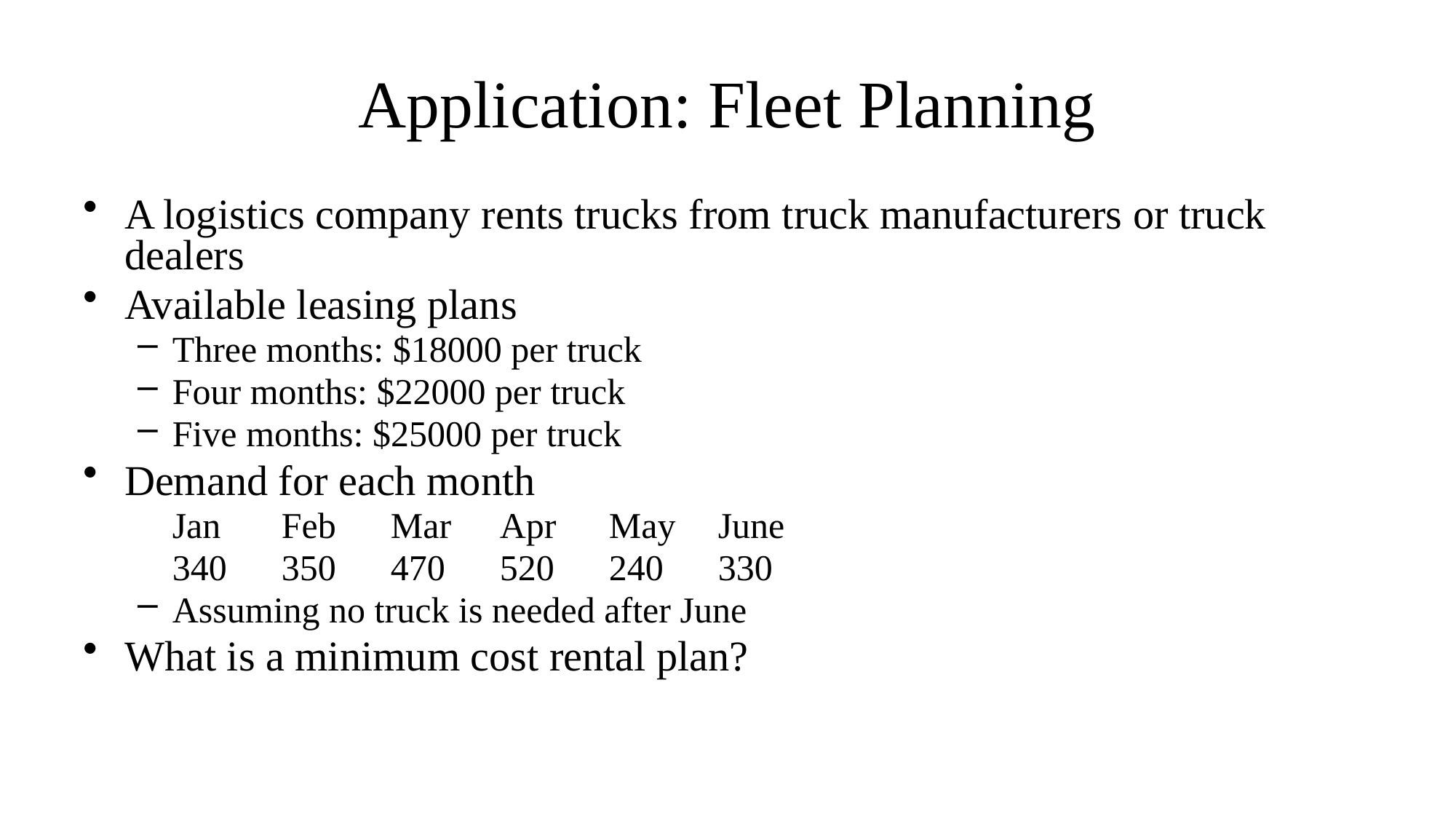

# Application: Fleet Planning
A logistics company rents trucks from truck manufacturers or truck dealers
Available leasing plans
Three months: $18000 per truck
Four months: $22000 per truck
Five months: $25000 per truck
Demand for each month
	Jan	Feb	Mar	Apr	May	June
	340	350	470	520	240	330
Assuming no truck is needed after June
What is a minimum cost rental plan?